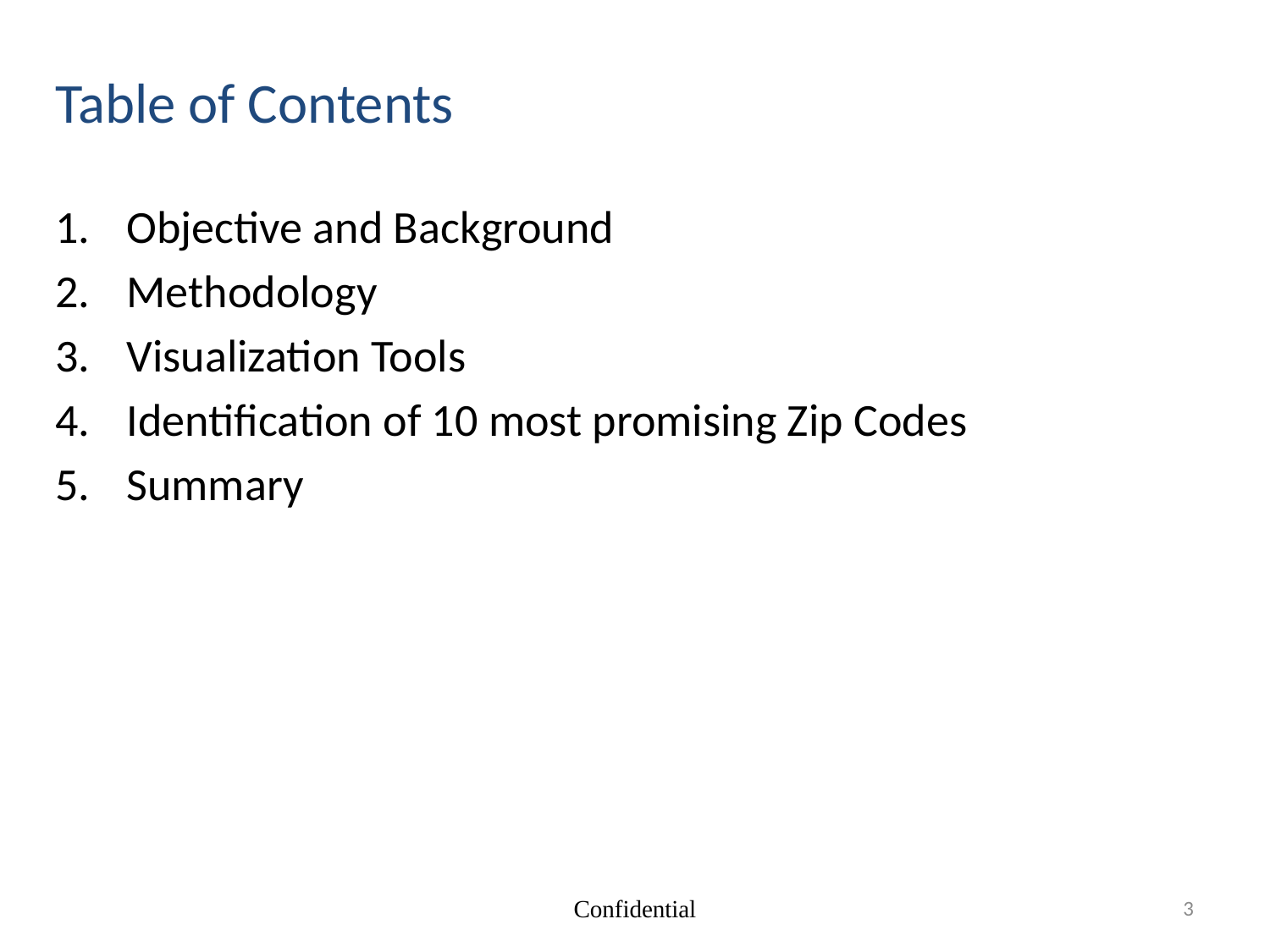

# Table of Contents

Objective and Background
Methodology
Visualization Tools
Identification of 10 most promising Zip Codes
Summary

Confidential
3